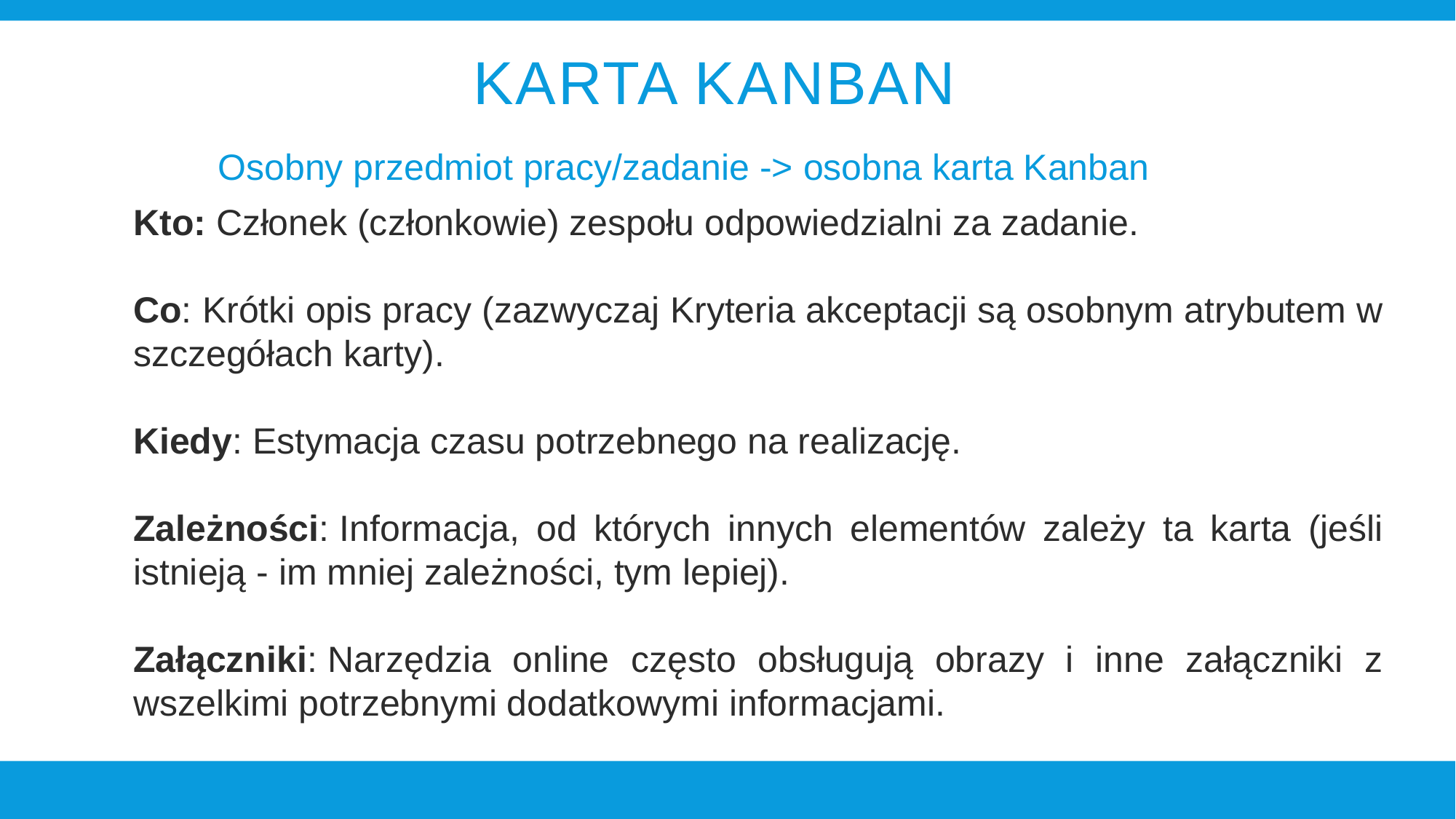

# Karta kanban
Osobny przedmiot pracy/zadanie -> osobna karta Kanban
Kto: Członek (członkowie) zespołu odpowiedzialni za zadanie.

Co: Krótki opis pracy (zazwyczaj Kryteria akceptacji są osobnym atrybutem w szczegółach karty).

Kiedy: Estymacja czasu potrzebnego na realizację.

Zależności: Informacja, od których innych elementów zależy ta karta (jeśli istnieją - im mniej zależności, tym lepiej).

Załączniki: Narzędzia online często obsługują obrazy i inne załączniki z wszelkimi potrzebnymi dodatkowymi informacjami.